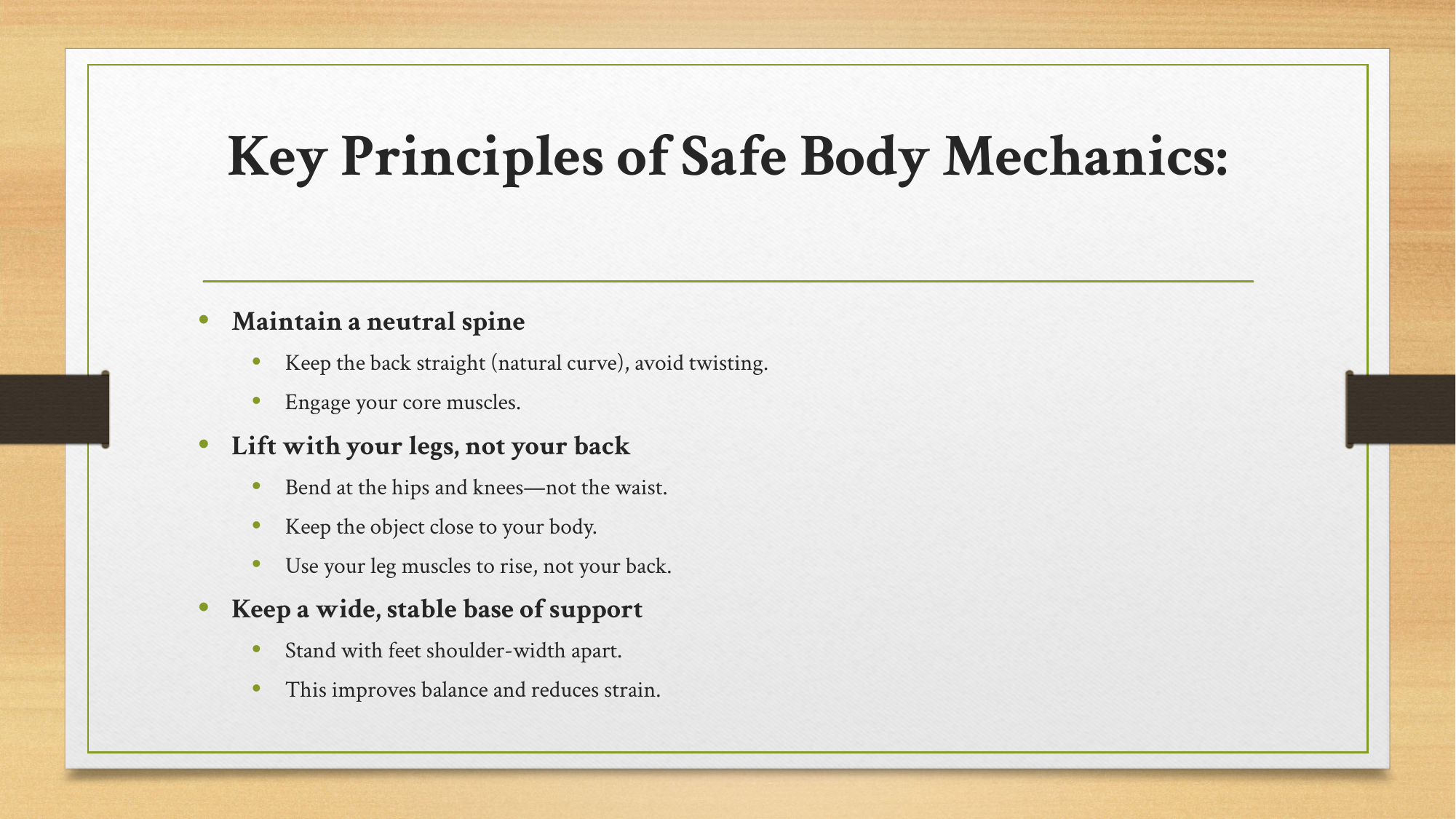

# Key Principles of Safe Body Mechanics:
Maintain a neutral spine
Keep the back straight (natural curve), avoid twisting.
Engage your core muscles.
Lift with your legs, not your back
Bend at the hips and knees—not the waist.
Keep the object close to your body.
Use your leg muscles to rise, not your back.
Keep a wide, stable base of support
Stand with feet shoulder-width apart.
This improves balance and reduces strain.